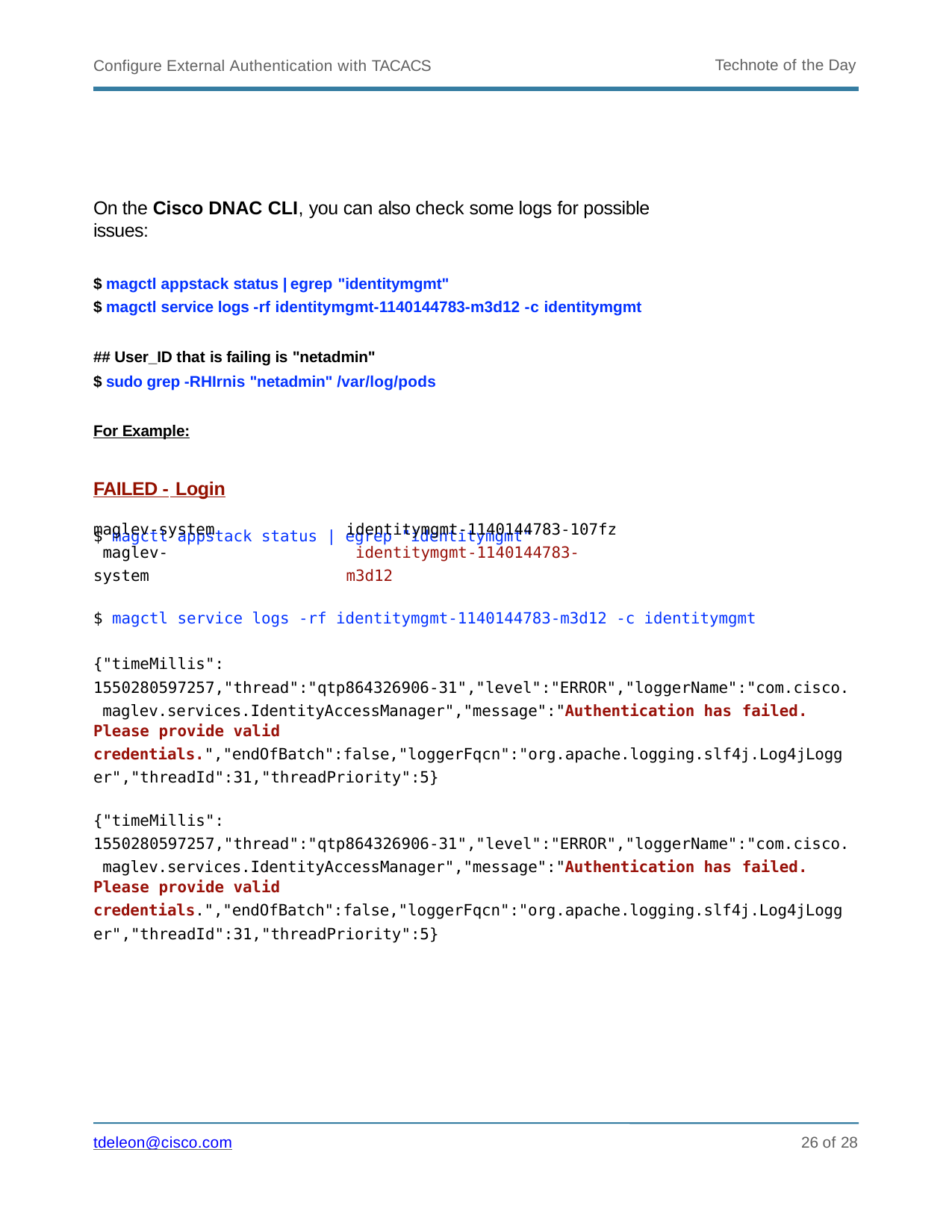

Technote of the Day
Configure External Authentication with TACACS
On the Cisco DNAC CLI, you can also check some logs for possible issues:

$ magctl appstack status | egrep "identitymgmt"
$ magctl service logs -rf identitymgmt-1140144783-m3d12 -c identitymgmt

## User_ID that is failing is "netadmin"
$ sudo grep -RHIrnis "netadmin" /var/log/pods

For Example:

FAILED - Login

$ magctl appstack status | egrep "identitymgmt"
maglev-system  maglev-system
identitymgmt-1140144783-107fz  identitymgmt-1140144783-m3d12
$ magctl service logs -rf identitymgmt-1140144783-m3d12 -c identitymgmt

{"timeMillis":
1550280597257,"thread":"qtp864326906-31","level":"ERROR","loggerName":"com.cisco.  maglev.services.IdentityAccessManager","message":"Authentication has failed.
Please provide valid
credentials.","endOfBatch":false,"loggerFqcn":"org.apache.logging.slf4j.Log4jLogg  er","threadId":31,"threadPriority":5}

{"timeMillis":
1550280597257,"thread":"qtp864326906-31","level":"ERROR","loggerName":"com.cisco.  maglev.services.IdentityAccessManager","message":"Authentication has failed.
Please provide valid
credentials.","endOfBatch":false,"loggerFqcn":"org.apache.logging.slf4j.Log4jLogg  er","threadId":31,"threadPriority":5}
26 of 28
tdeleon@cisco.com